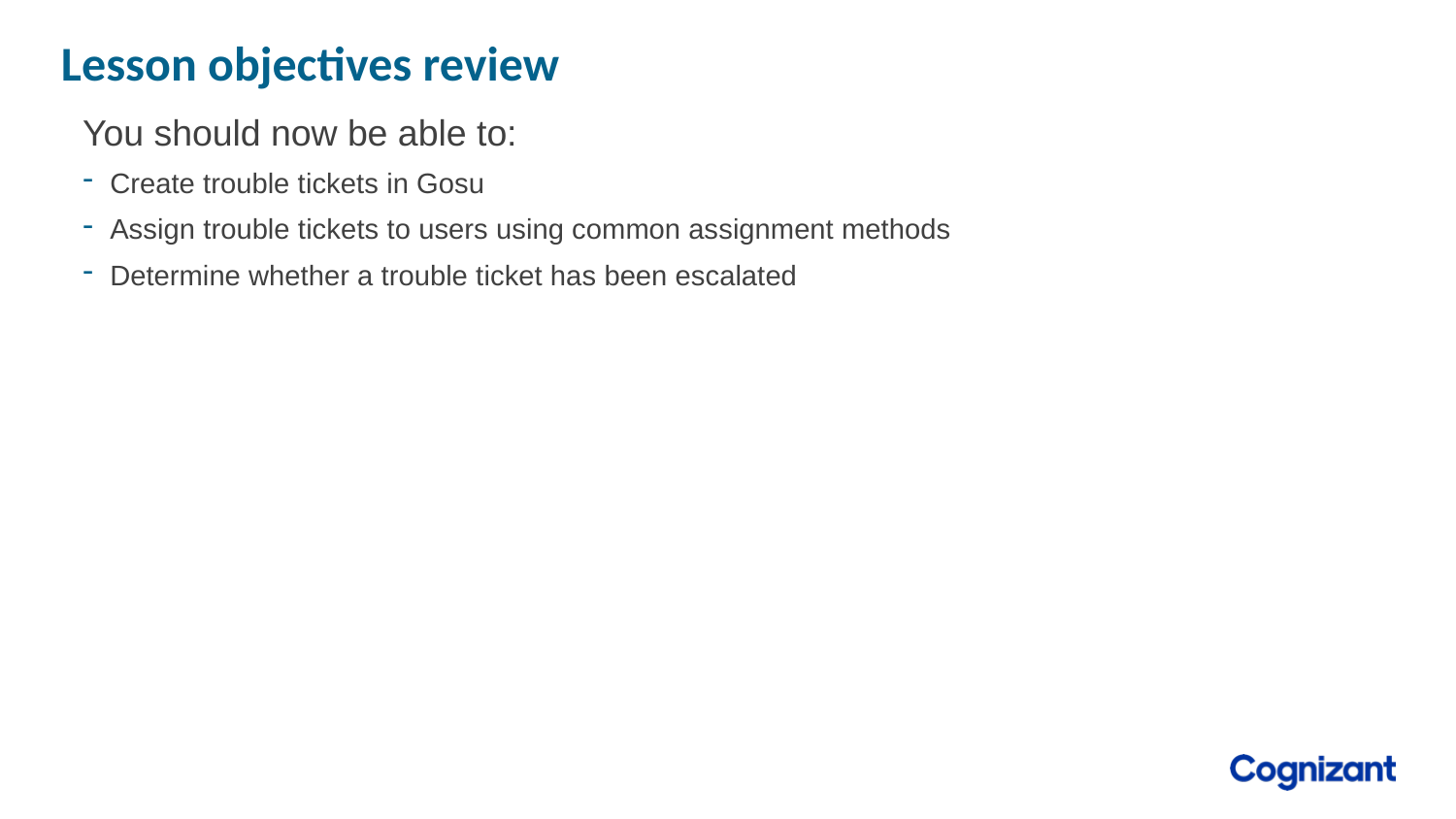

# Lesson objectives review
You should now be able to:
Create trouble tickets in Gosu
Assign trouble tickets to users using common assignment methods
Determine whether a trouble ticket has been escalated